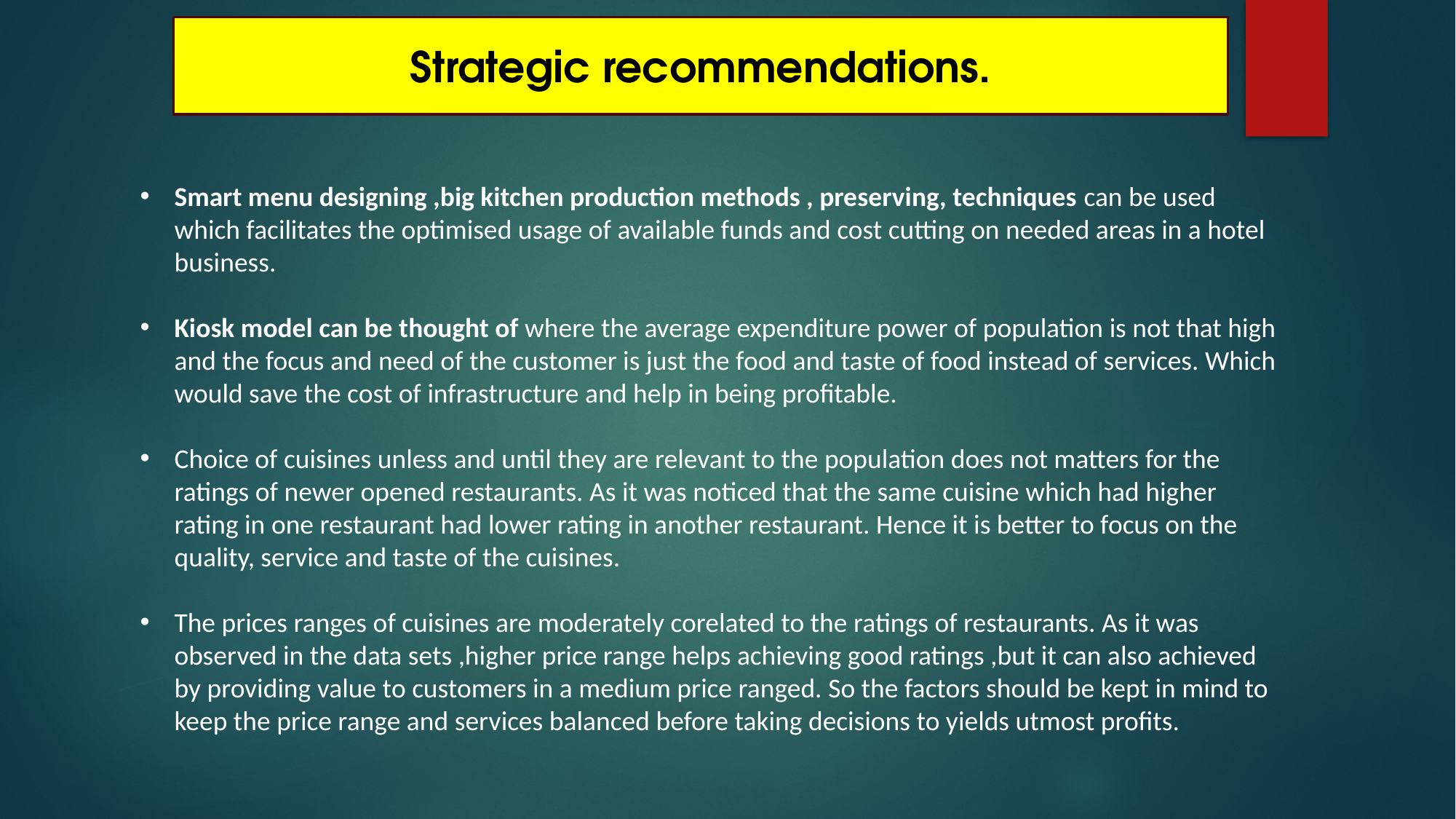

Strategic recommendations.

Smart menu designing ,big kitchen production methods , preserving, techniques can be used which facilitates the optimised usage of available funds and cost cutting on needed areas in a hotel business.

Kiosk model can be thought of where the average expenditure power of population is not that high and the focus and need of the customer is just the food and taste of food instead of services. Which would save the cost of infrastructure and help in being profitable.

Choice of cuisines unless and until they are relevant to the population does not matters for the ratings of newer opened restaurants. As it was noticed that the same cuisine which had higher rating in one restaurant had lower rating in another restaurant. Hence it is better to focus on the quality, service and taste of the cuisines.

The prices ranges of cuisines are moderately corelated to the ratings of restaurants. As it was observed in the data sets ,higher price range helps achieving good ratings ,but it can also achieved by providing value to customers in a medium price ranged. So the factors should be kept in mind to keep the price range and services balanced before taking decisions to yields utmost profits.